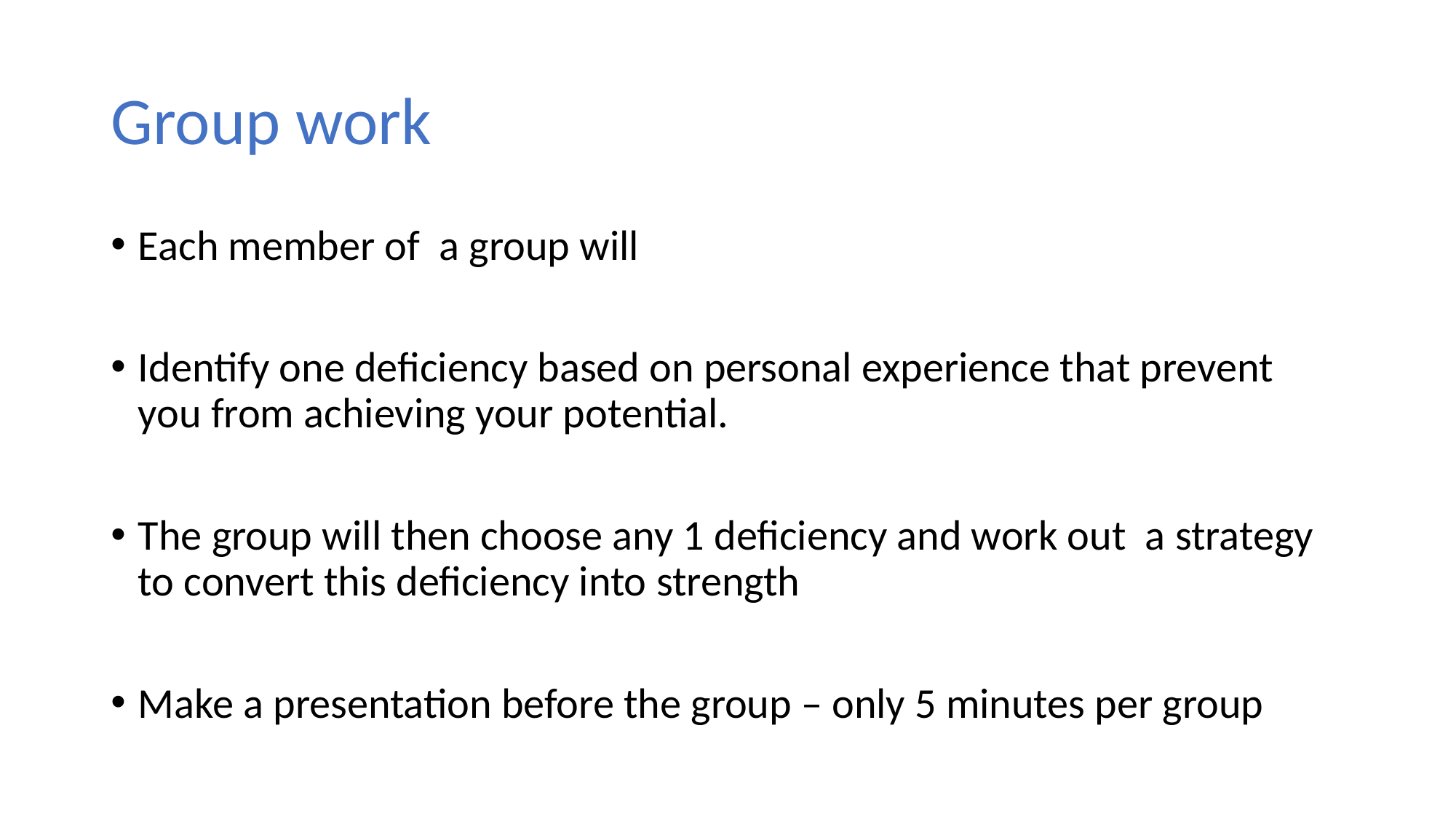

# Group work
Each member of  a group will

Identify one deficiency based on personal experience that prevent you from achieving your potential.

The group will then choose any 1 deficiency and work out  a strategy to convert this deficiency into strength

Make a presentation before the group – only 5 minutes per group